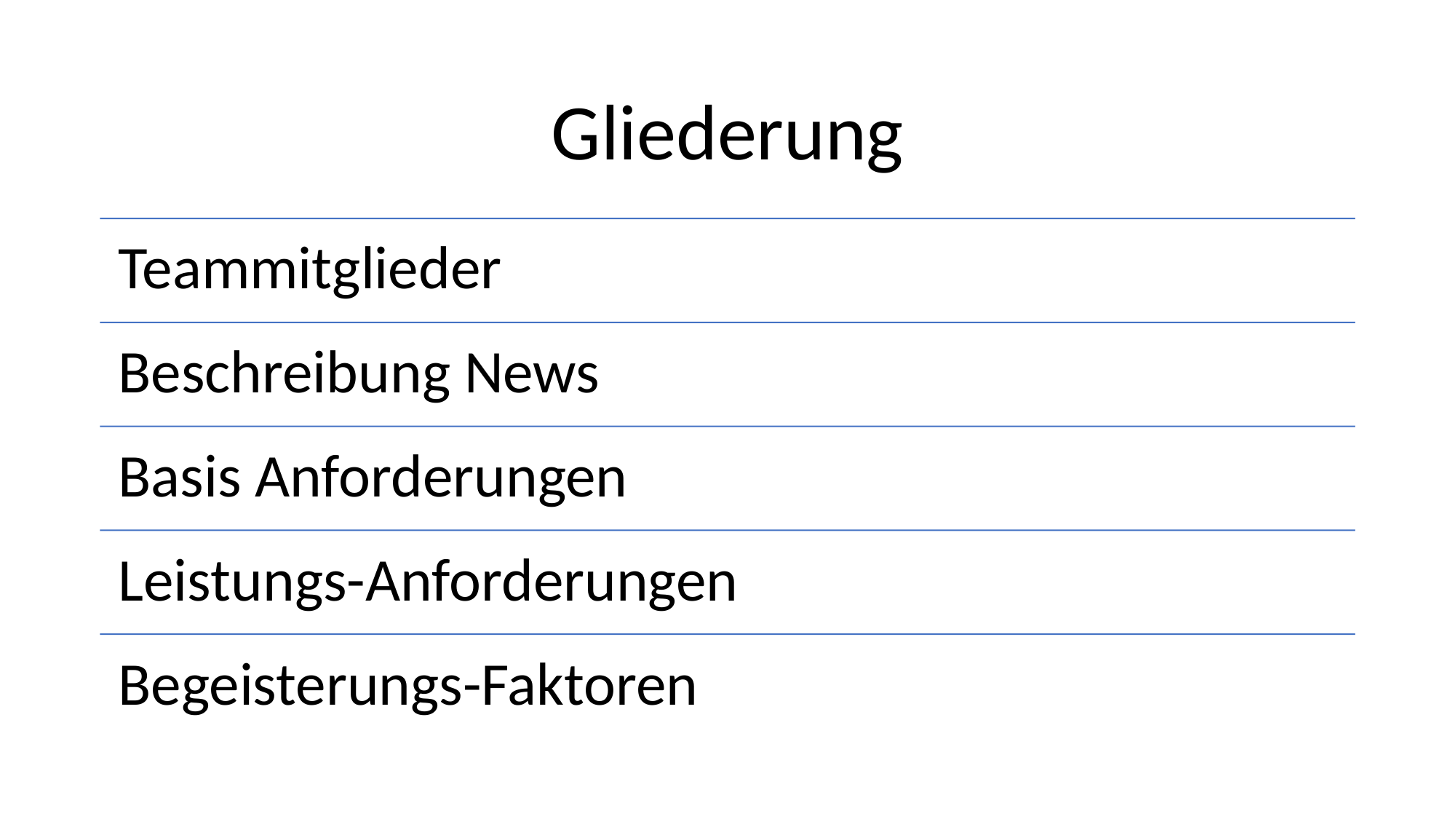

# Gliederung
Teammitglieder
Beschreibung News
Basis Anforderungen
Leistungs-Anforderungen
Begeisterungs-Faktoren